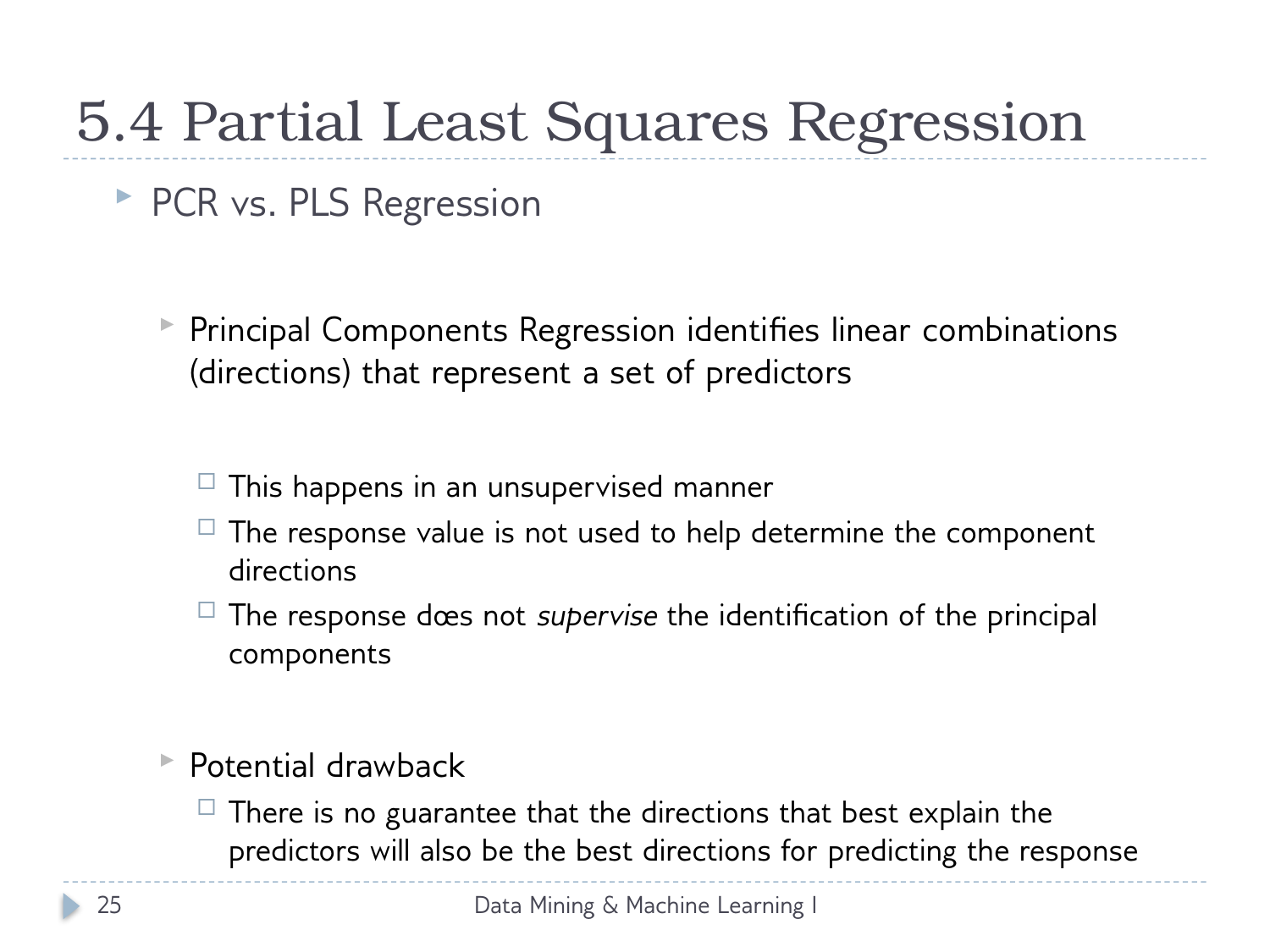

# 5.4 Partial Least Squares Regression
PCR vs. PLS Regression

Principal Components Regression identifies linear combinations (directions) that represent a set of predictors

This happens in an unsupervised manner
The response value is not used to help determine the component directions
The response does not supervise the identification of the principal components

Potential drawback
There is no guarantee that the directions that best explain the predictors will also be the best directions for predicting the response

25
Data Mining & Machine Learning I